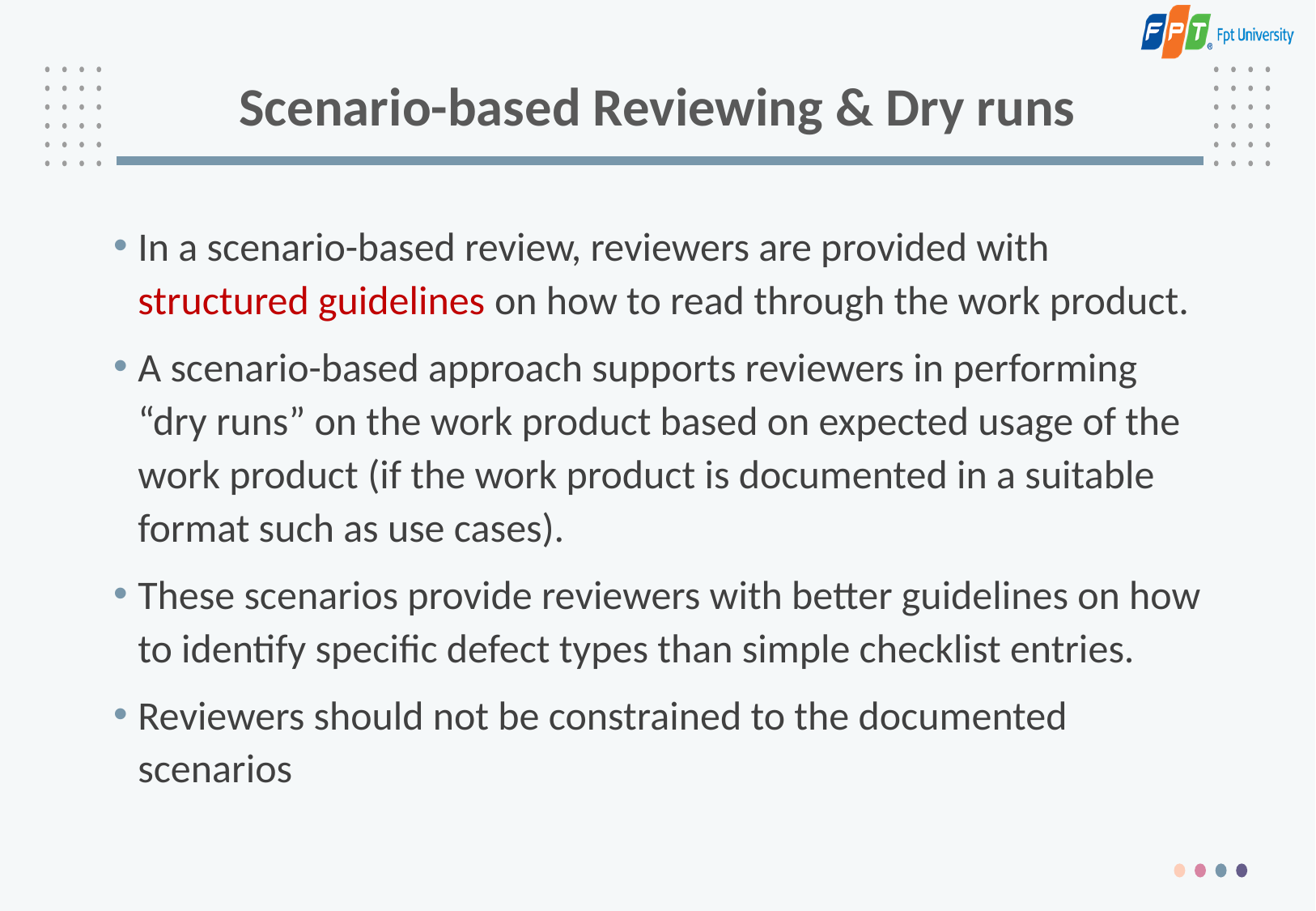

# Scenario-based Reviewing & Dry runs
In a scenario-based review, reviewers are provided with structured guidelines on how to read through the work product.
A scenario-based approach supports reviewers in performing “dry runs” on the work product based on expected usage of the work product (if the work product is documented in a suitable format such as use cases).
These scenarios provide reviewers with better guidelines on how to identify specific defect types than simple checklist entries.
Reviewers should not be constrained to the documented scenarios